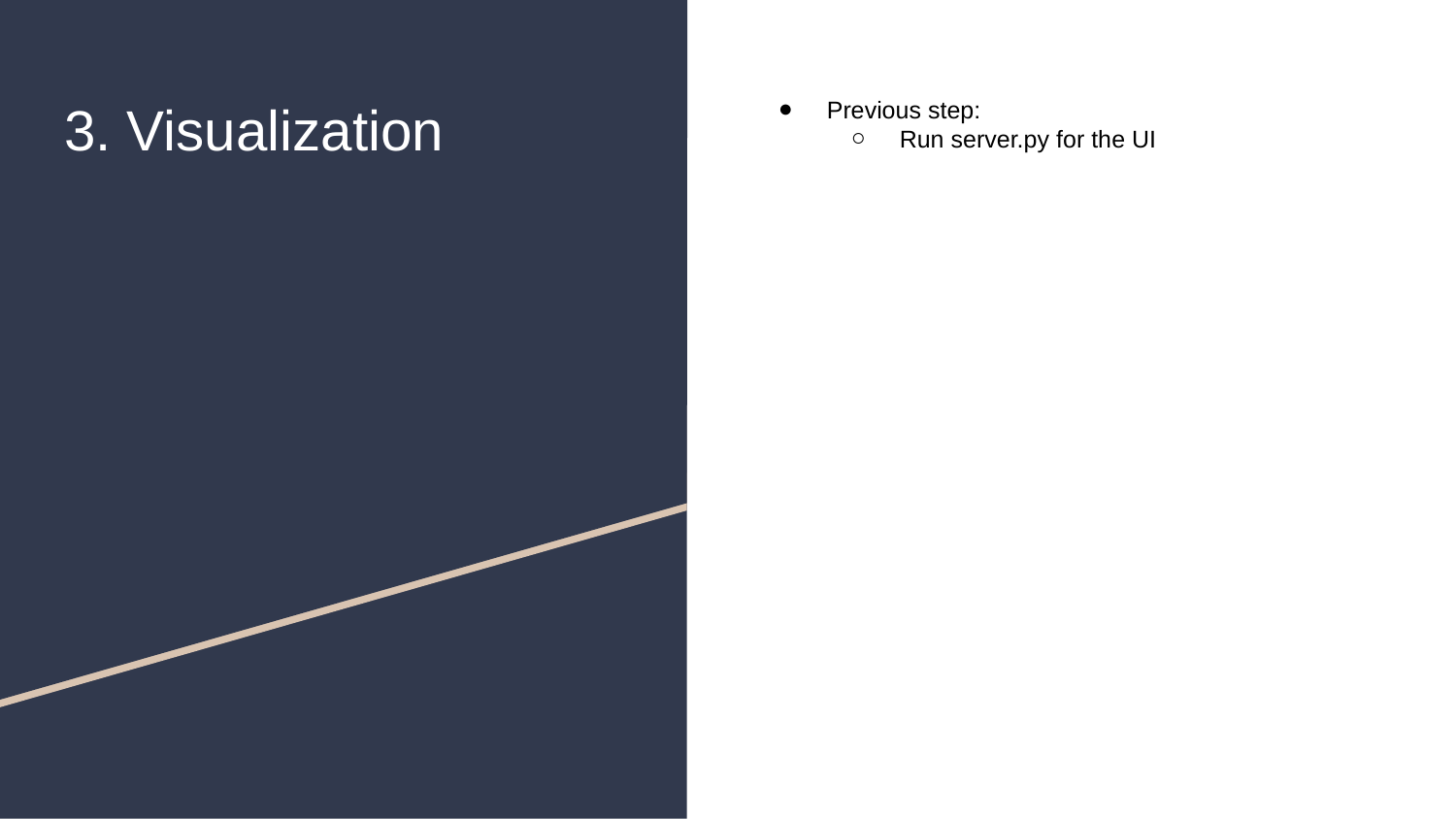

# 3. Visualization
Previous step:
Run server.py for the UI